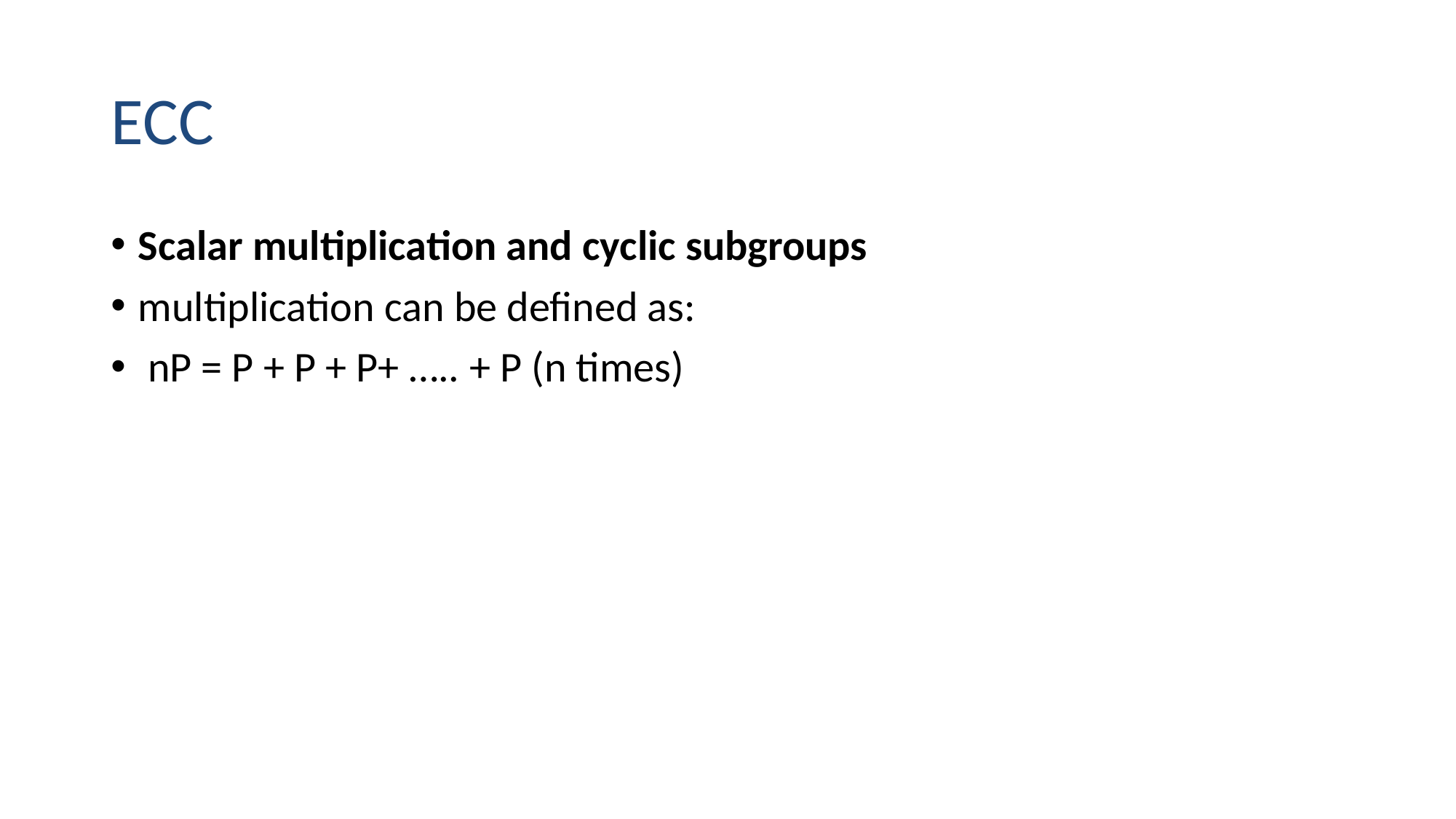

# ECC
Scalar multiplication and cyclic subgroups
multiplication can be defined as:
 nP = P + P + P+ ….. + P (n times)